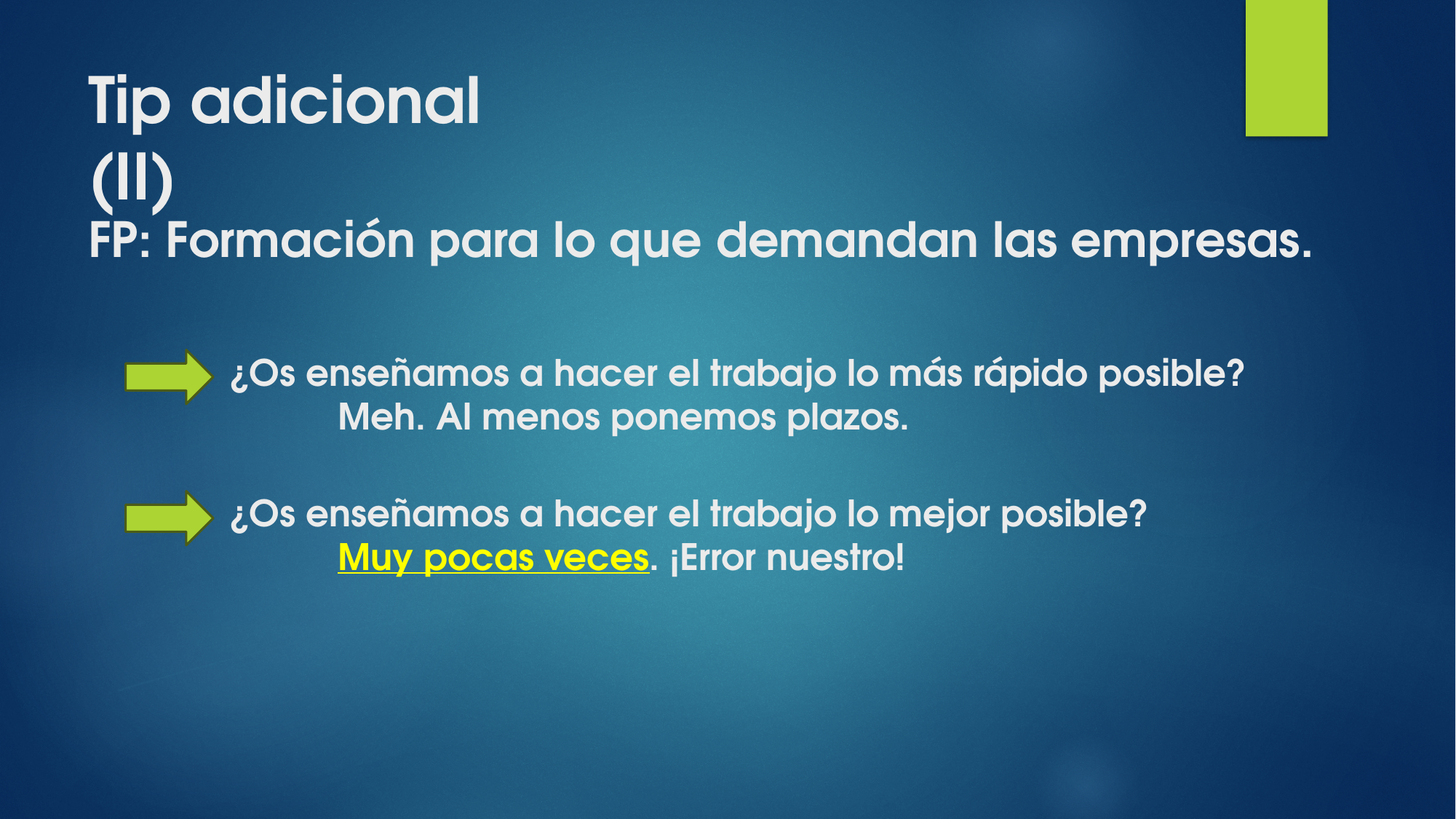

# Tip adicional (II)
FP: Formación para lo que demandan las empresas.

¿Os enseñamos a hacer el trabajo lo más rápido posible?
	Meh. Al menos ponemos plazos.

¿Os enseñamos a hacer el trabajo lo mejor posible?
	Muy pocas veces. ¡Error nuestro!